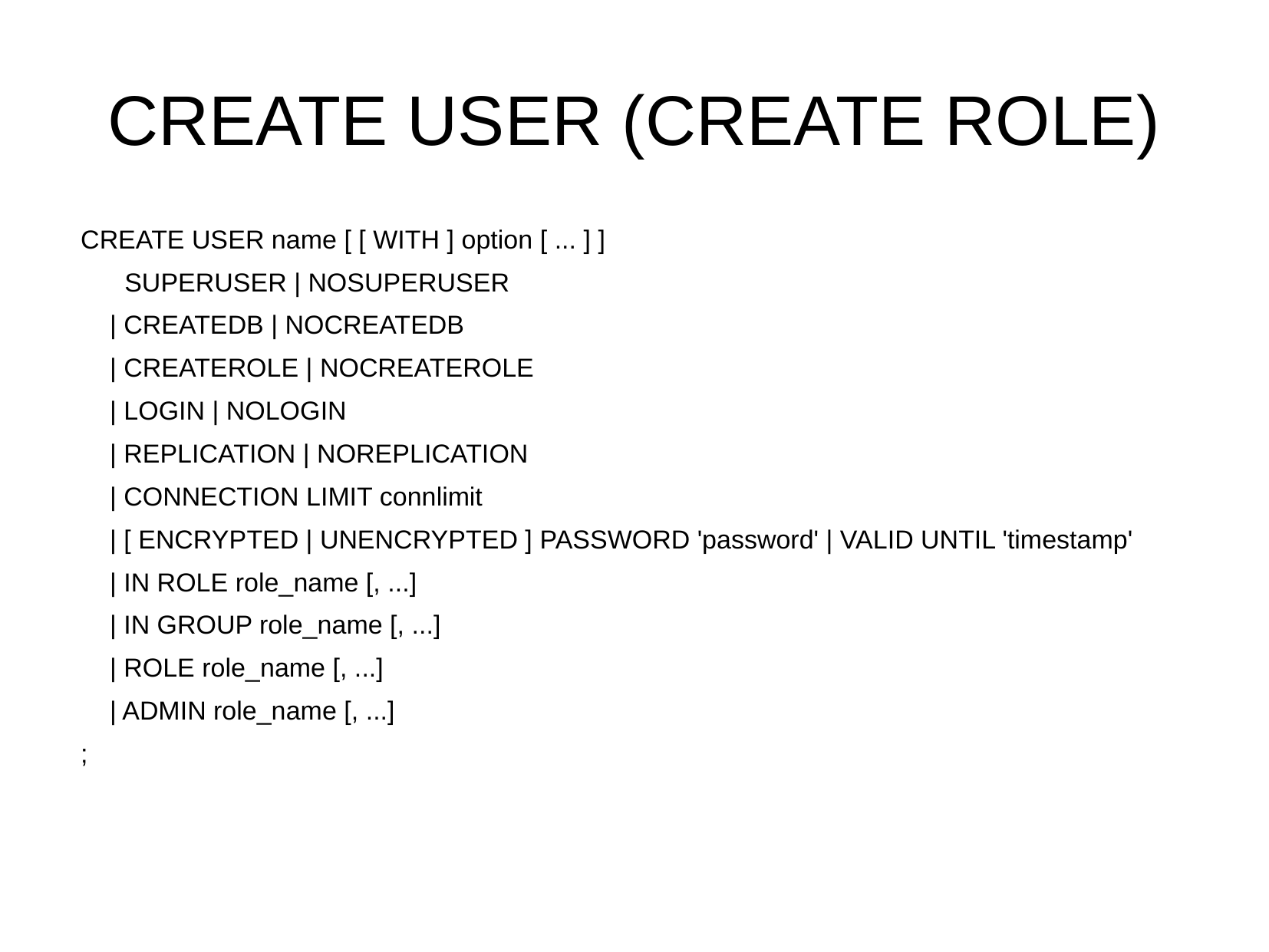

CREATE USER (CREATE ROLE)
CREATE USER name [ [ WITH ] option [ ... ] ]
      SUPERUSER | NOSUPERUSER
    | CREATEDB | NOCREATEDB
    | CREATEROLE | NOCREATEROLE
    | LOGIN | NOLOGIN
    | REPLICATION | NOREPLICATION
    | CONNECTION LIMIT connlimit
    | [ ENCRYPTED | UNENCRYPTED ] PASSWORD 'password' | VALID UNTIL 'timestamp'
    | IN ROLE role_name [, ...]
    | IN GROUP role_name [, ...]
    | ROLE role_name [, ...]
    | ADMIN role_name [, ...]
;